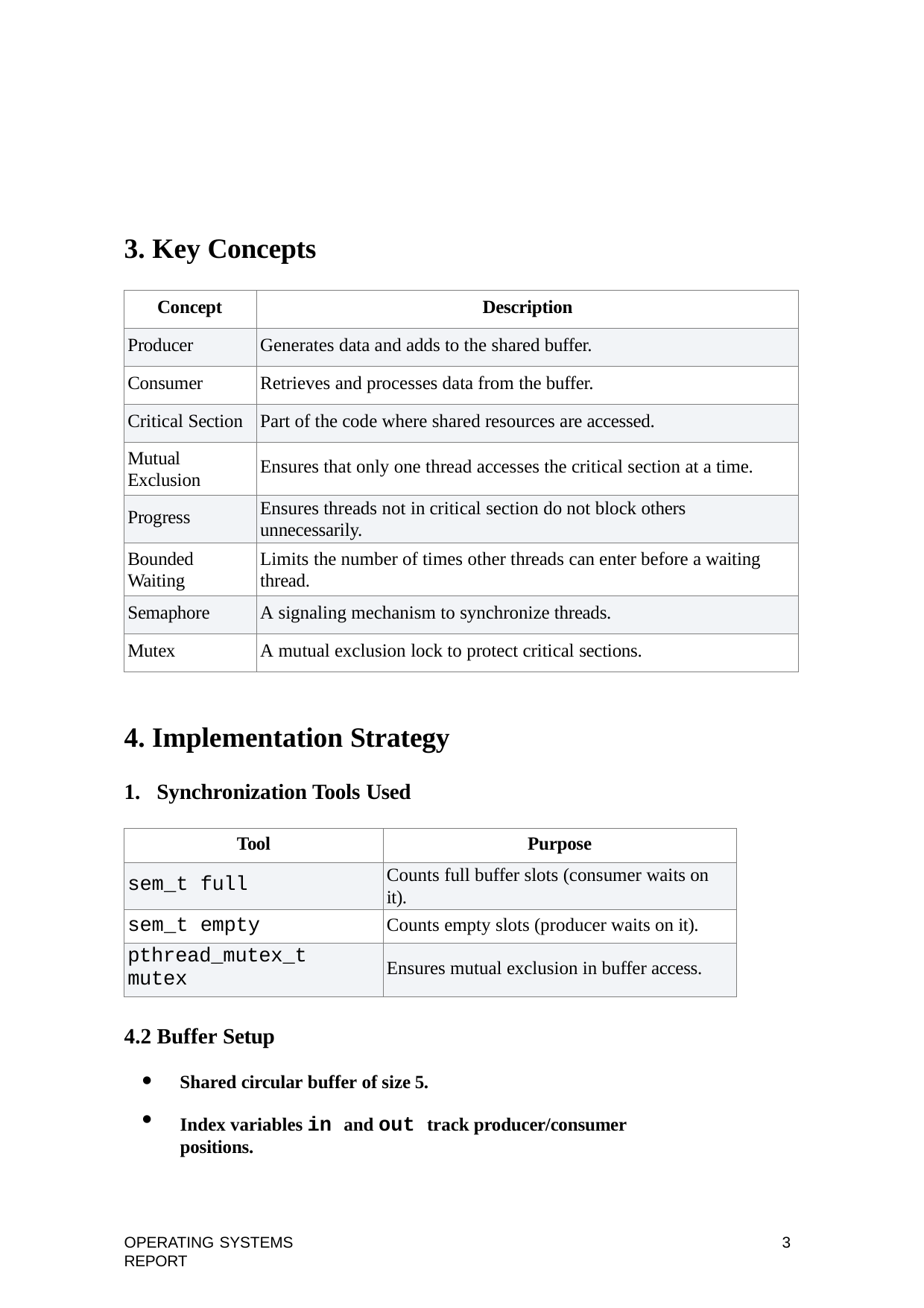

3. Key Concepts
| Concept | Description |
| --- | --- |
| Producer | Generates data and adds to the shared buffer. |
| Consumer | Retrieves and processes data from the buffer. |
| Critical Section | Part of the code where shared resources are accessed. |
| Mutual Exclusion | Ensures that only one thread accesses the critical section at a time. |
| Progress | Ensures threads not in critical section do not block others unnecessarily. |
| Bounded Waiting | Limits the number of times other threads can enter before a waiting thread. |
| Semaphore | A signaling mechanism to synchronize threads. |
| Mutex | A mutual exclusion lock to protect critical sections. |
Implementation Strategy
Synchronization Tools Used
| Tool | Purpose |
| --- | --- |
| sem\_t full | Counts full buffer slots (consumer waits on it). |
| sem\_t empty | Counts empty slots (producer waits on it). |
| pthread\_mutex\_t mutex | Ensures mutual exclusion in buffer access. |
4.2 Buffer Setup
Shared circular buffer of size 5.
•
Index variables in and out track producer/consumer positions.
OPERATING SYSTEMS REPORT
3